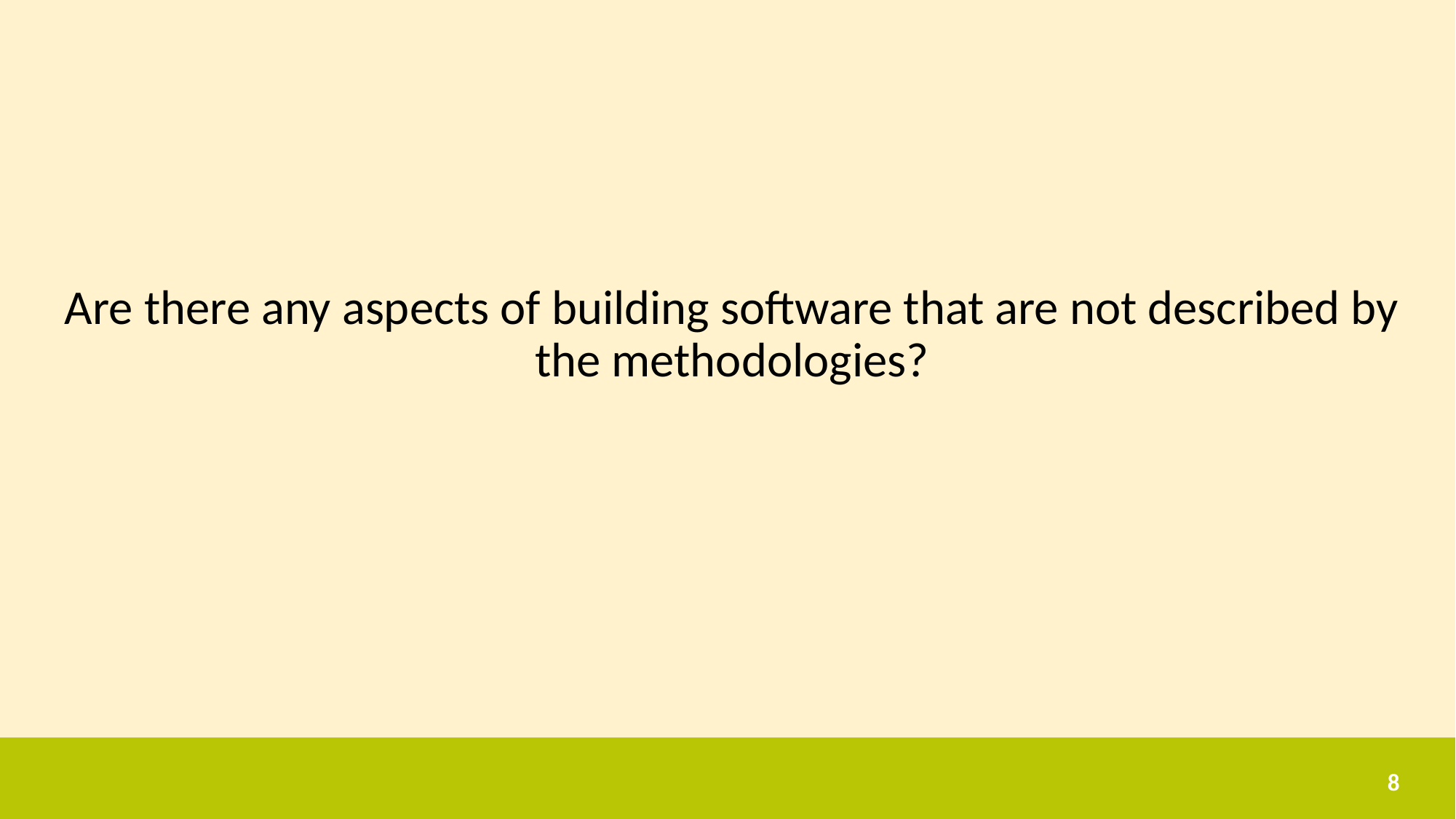

Are there any aspects of building software that are not described by the methodologies?

8